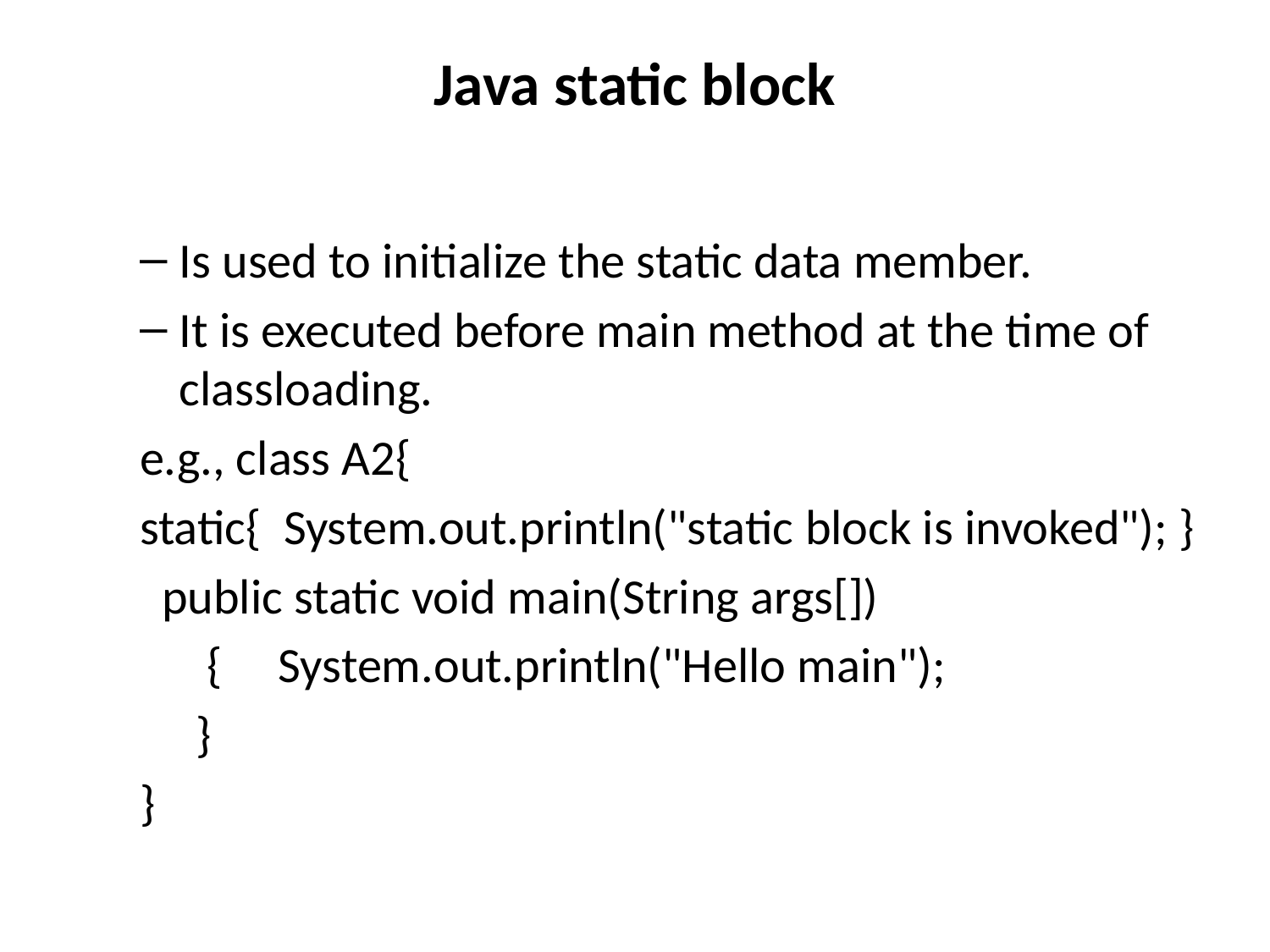

# Java static block
Is used to initialize the static data member.
It is executed before main method at the time of classloading.
e.g., class A2{
static{  System.out.println("static block is invoked"); }
  public static void main(String args[])
      {     System.out.println("Hello main");
     }
}